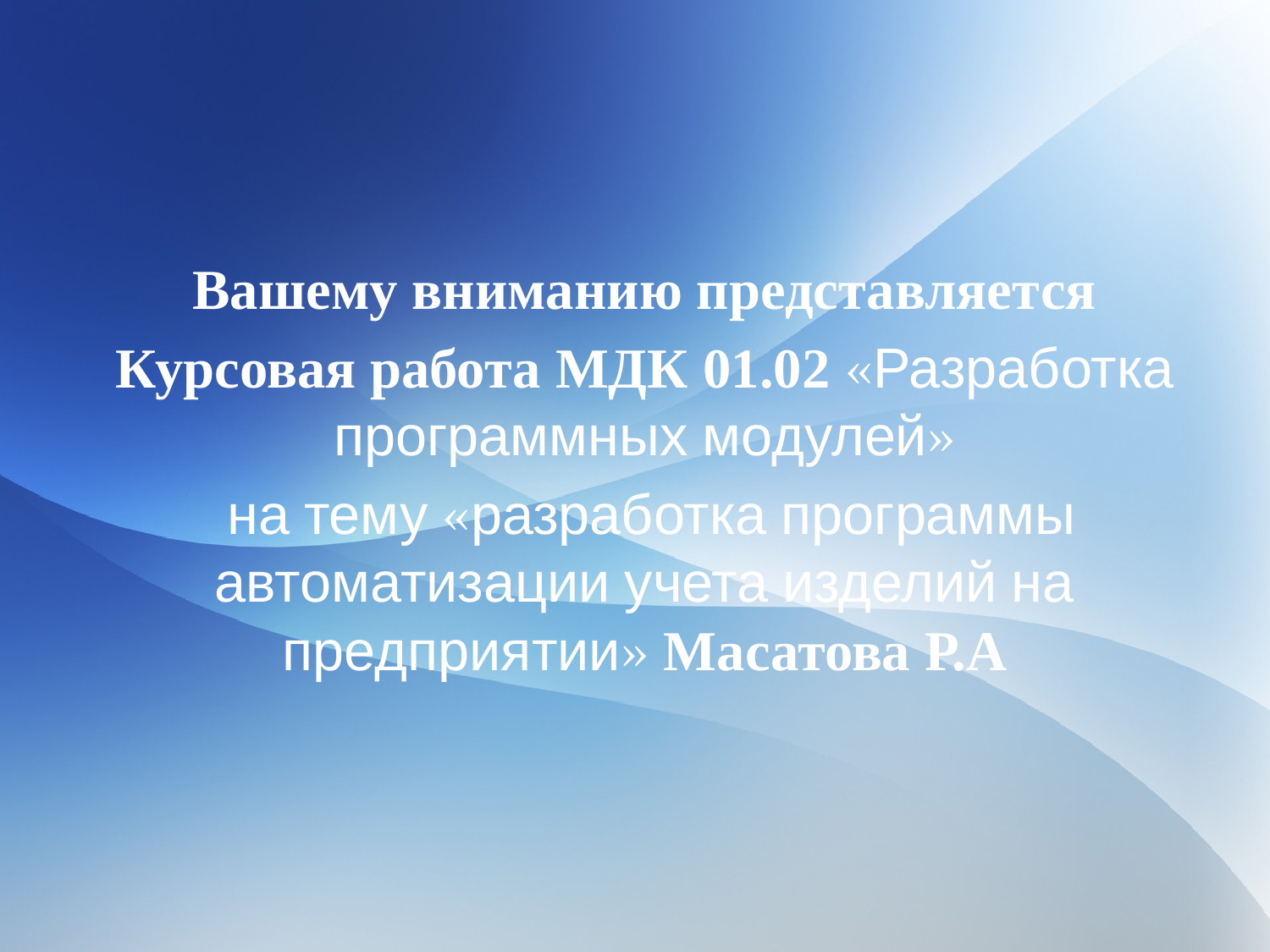

Вашему вниманию представляется
Курсовая работа МДК 01.02 «Разработка программных модулей»
 на тему «разработка программы автоматизации учета изделий на предприятии» Масатова Р.А